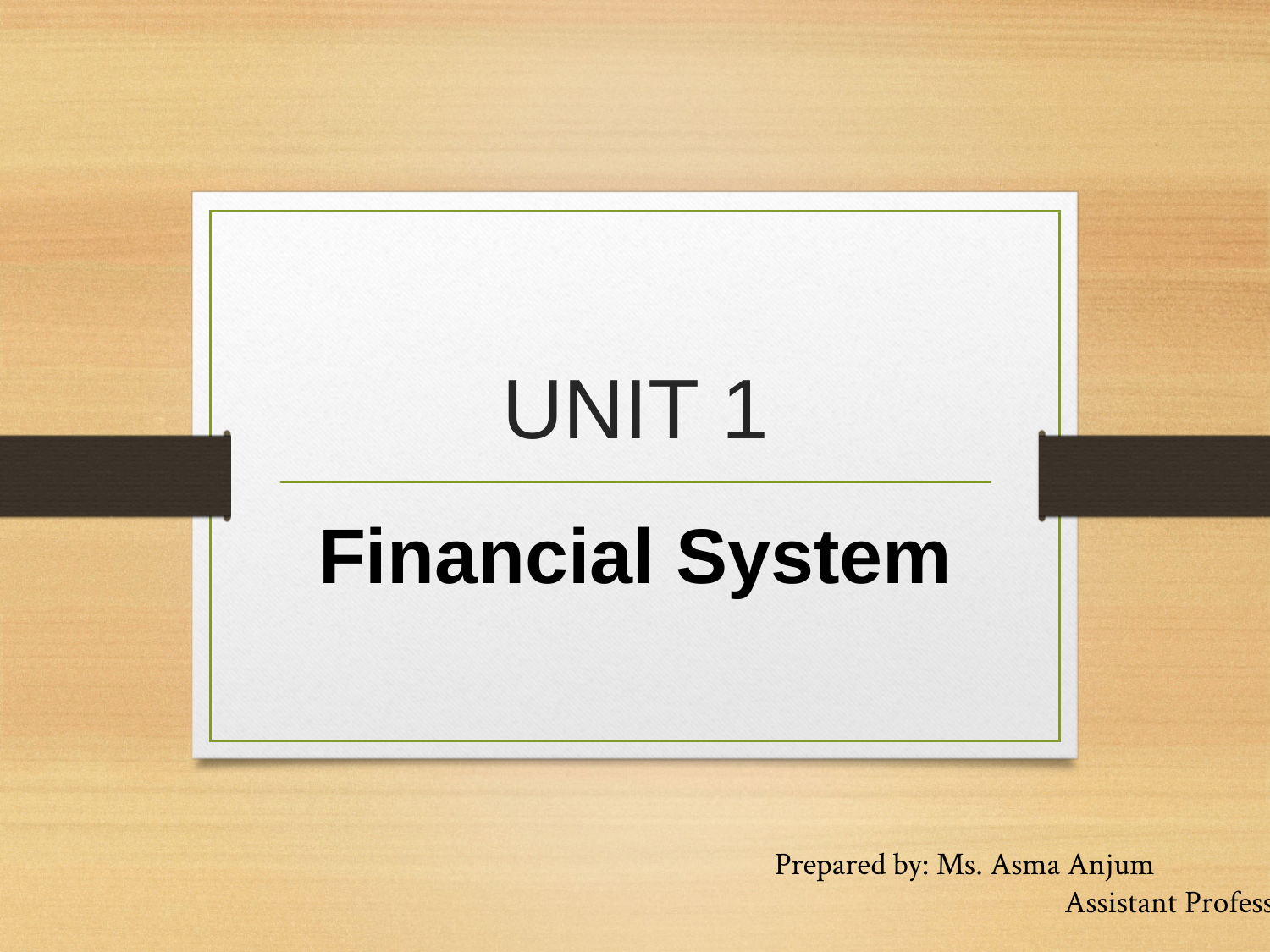

# UNIT 1
Financial System
Prepared by: Ms. Asma Anjum
		     Assistant Professor